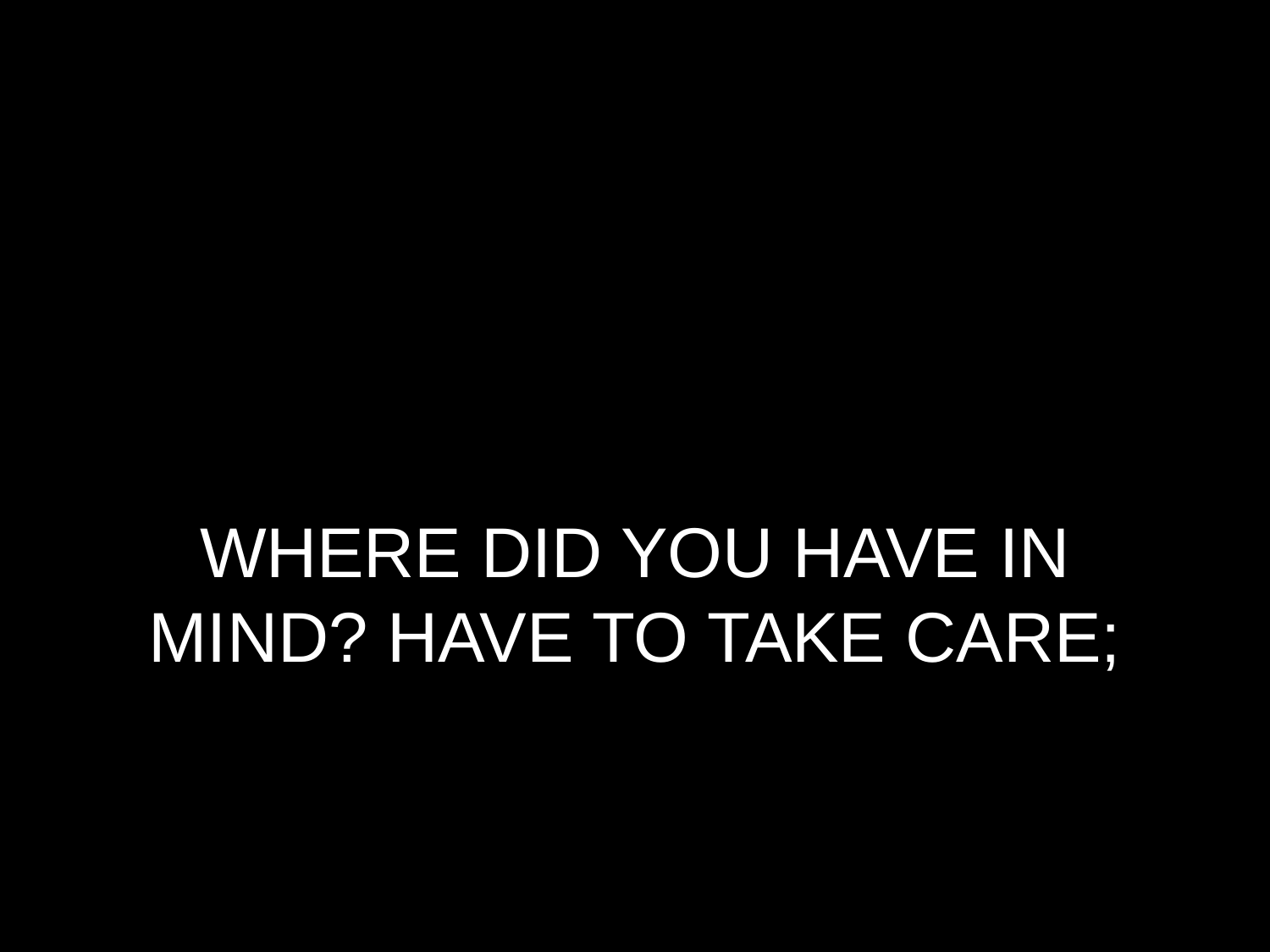

# WHERE DID YOU HAVE IN MIND? HAVE TO TAKE CARE;